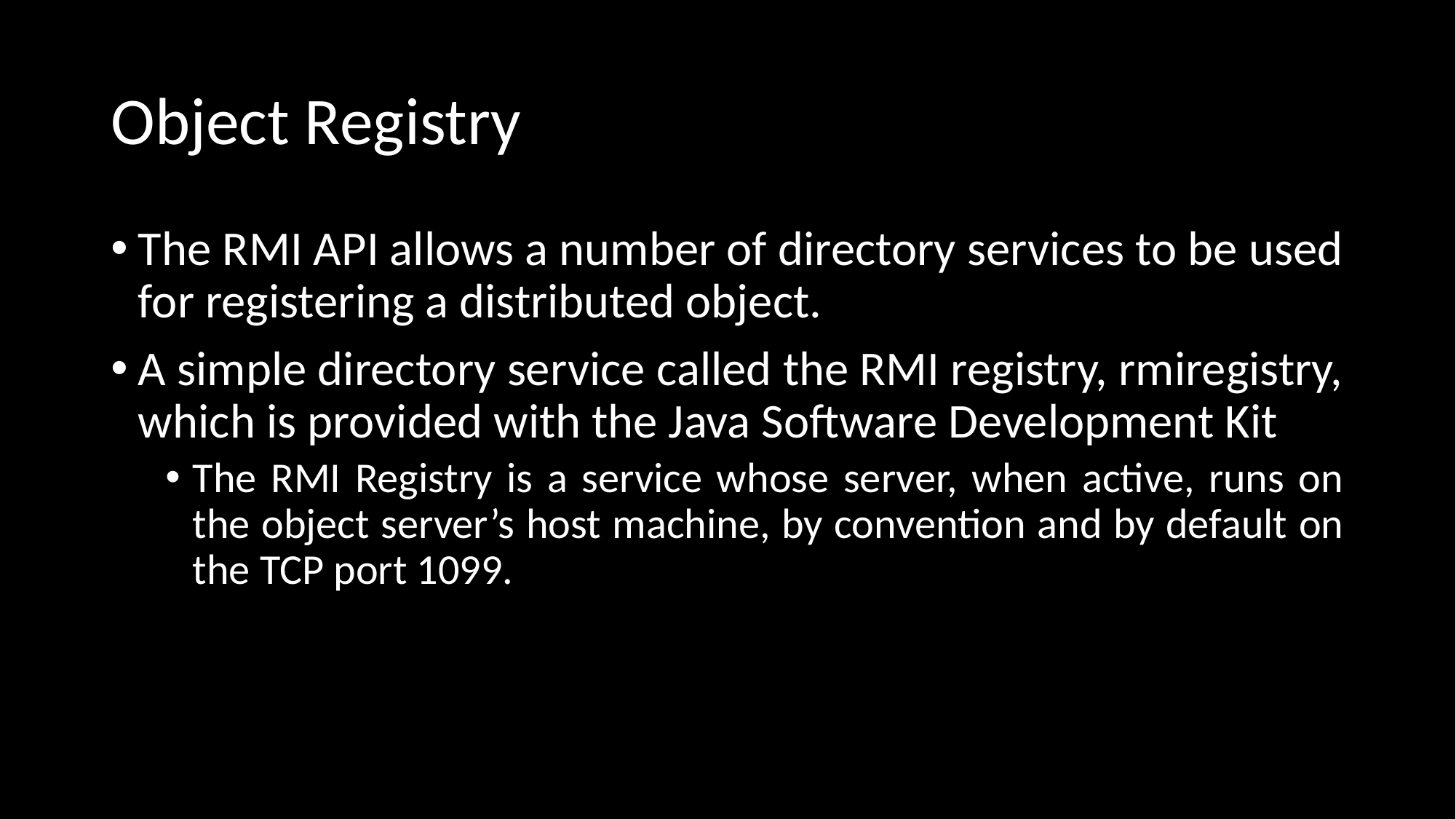

# Object Registry
The RMI API allows a number of directory services to be used for registering a distributed object.
A simple directory service called the RMI registry, rmiregistry, which is provided with the Java Software Development Kit
The RMI Registry is a service whose server, when active, runs on the object server’s host machine, by convention and by default on the TCP port 1099.